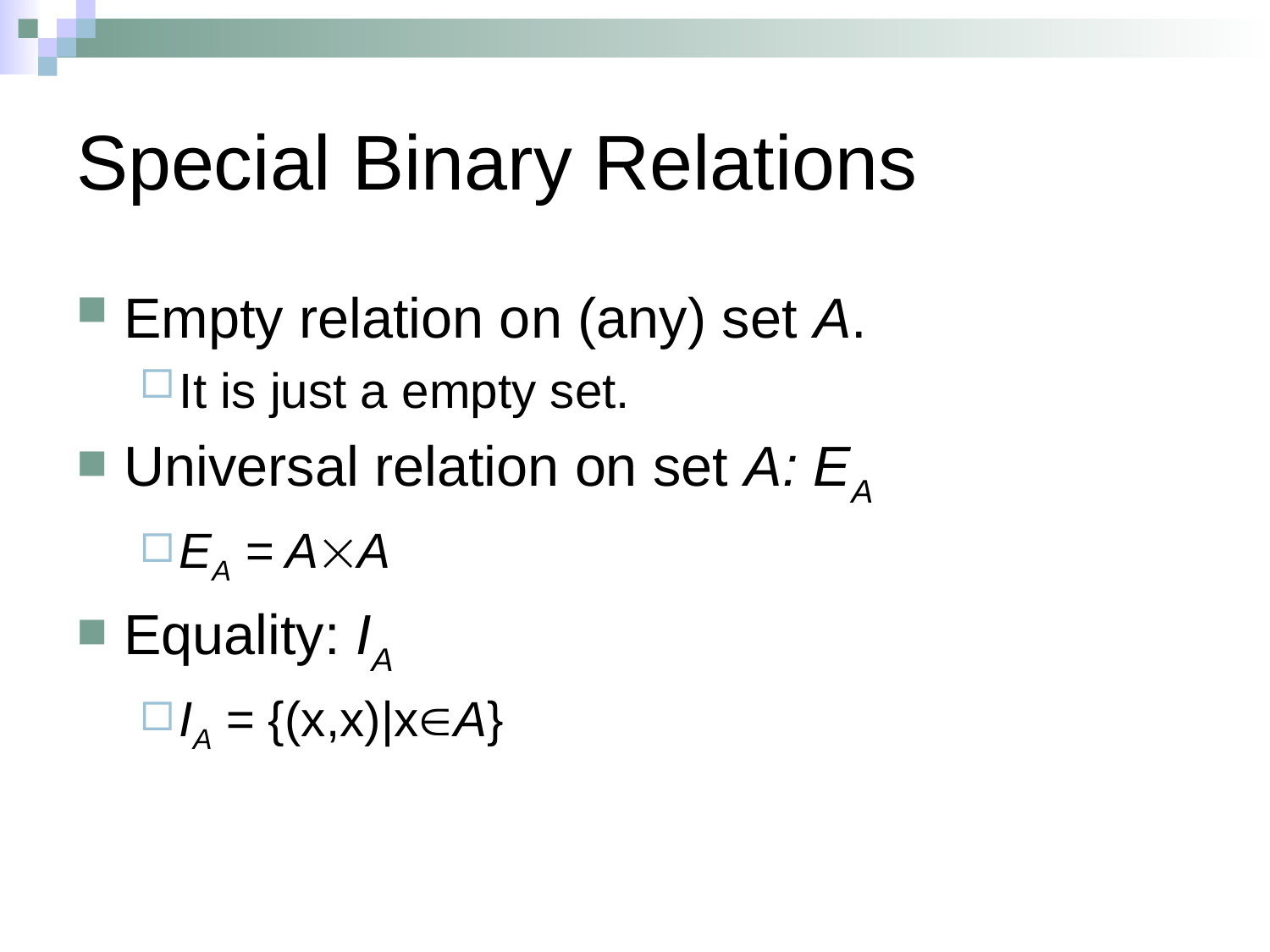

# Special Binary Relations
Empty relation on (any) set A.
It is just a empty set.
Universal relation on set A: EA
EA = A×A
Equality: IA
IA = {(x,x)|x∈A}